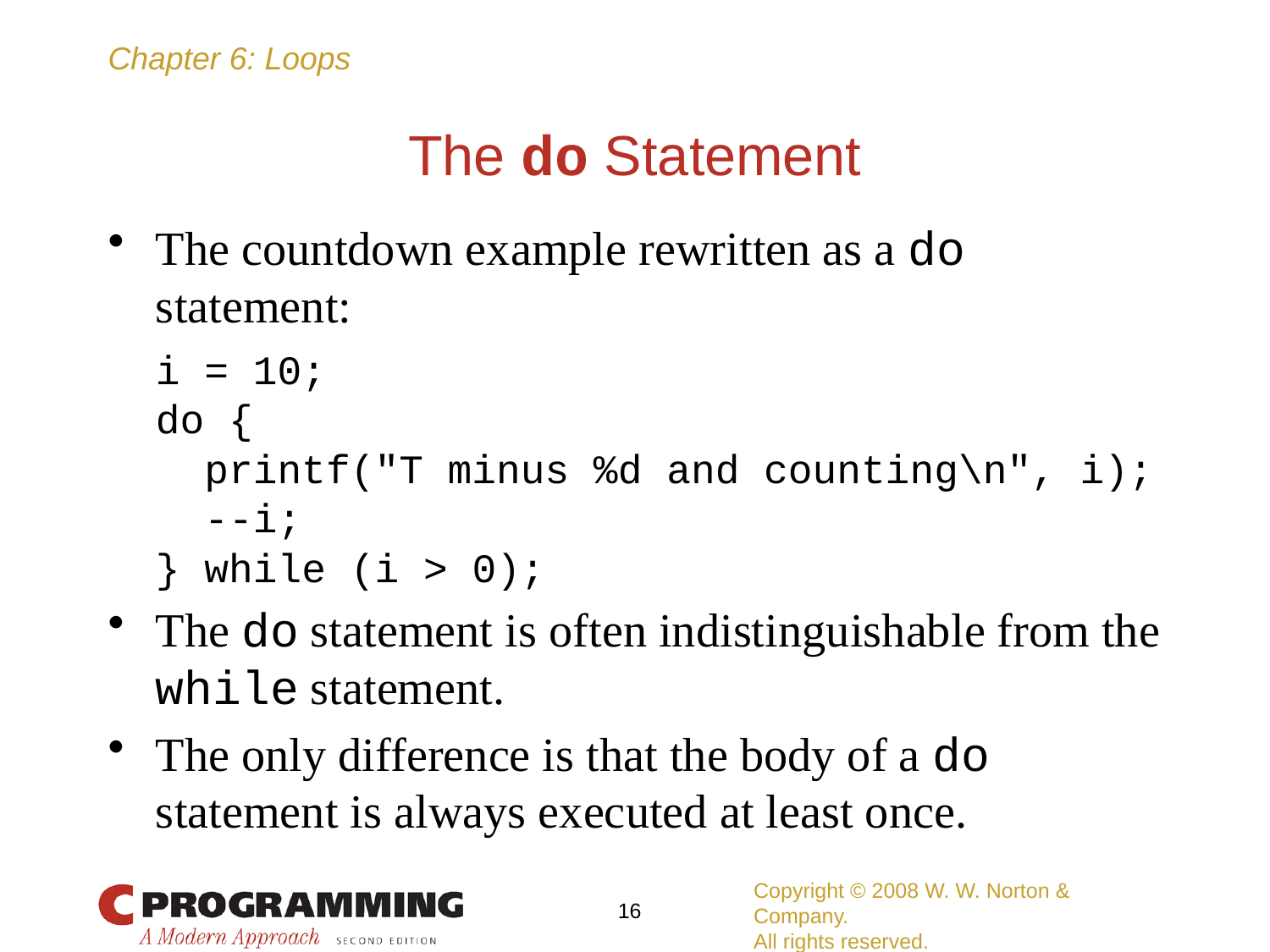

# The do Statement
The countdown example rewritten as a do statement:
	i = 10;
	do {
	  printf("T minus %d and counting\n", i);
	  --i;
	} while (i > 0);
The do statement is often indistinguishable from the while statement.
The only difference is that the body of a do statement is always executed at least once.

Copyright © 2008 W. W. Norton & Company.
All rights reserved.
16